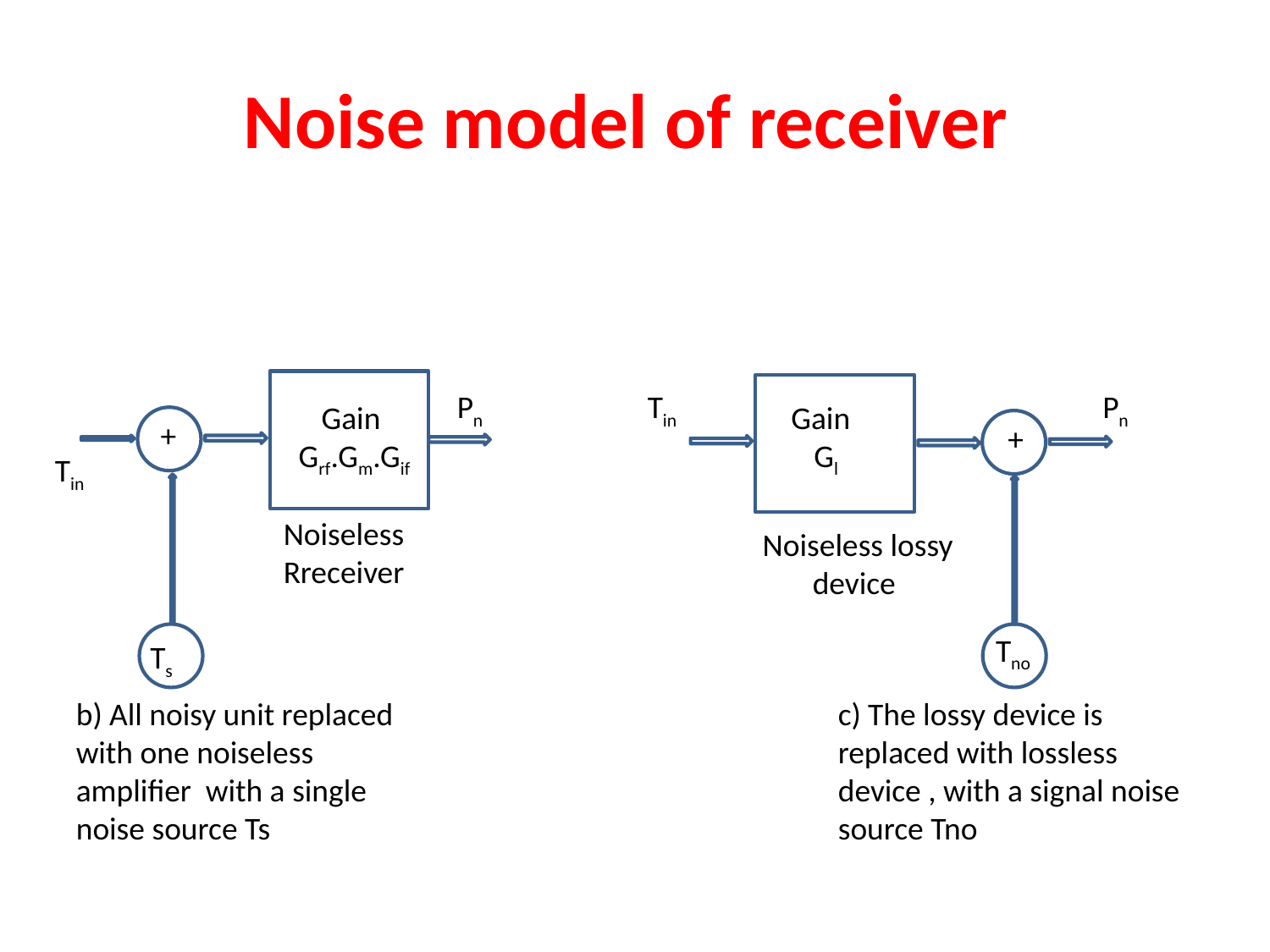

# Noise model of receiver

Pn
Tin
Pn
Gain
Grf.Gm.Gif
Gain
Gl

+

+

Tin

Noiseless Rreceiver
Noiseless lossy device

Tno
Ts
b) All noisy unit replaced with one noiseless amplifier  with a single noise source Ts
c) The lossy device is replaced with lossless device , with a signal noise source Tno